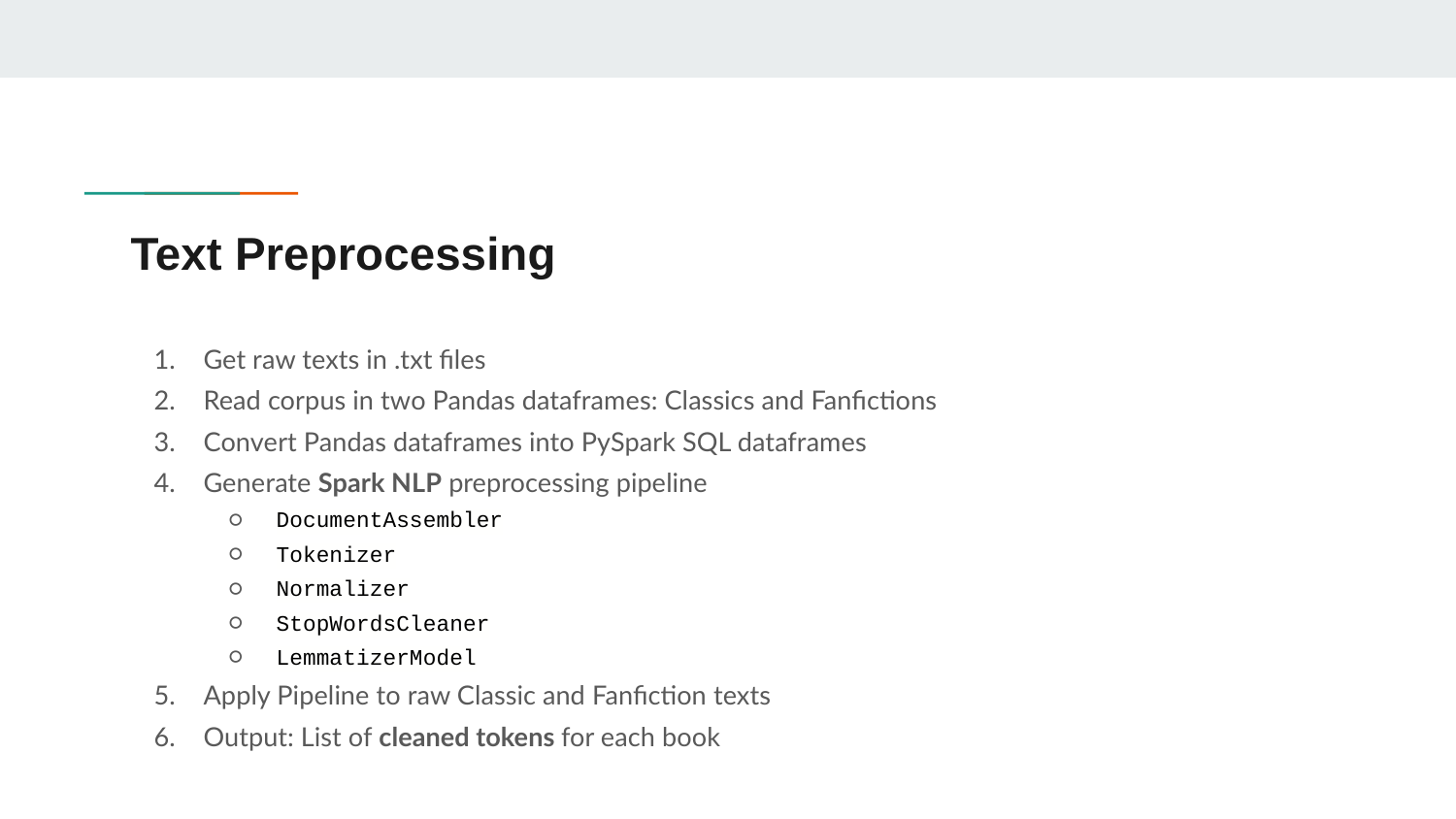

# Text Preprocessing
Get raw texts in .txt files
Read corpus in two Pandas dataframes: Classics and Fanfictions
Convert Pandas dataframes into PySpark SQL dataframes
Generate Spark NLP preprocessing pipeline
DocumentAssembler
Tokenizer
Normalizer
StopWordsCleaner
LemmatizerModel
Apply Pipeline to raw Classic and Fanfiction texts
Output: List of cleaned tokens for each book